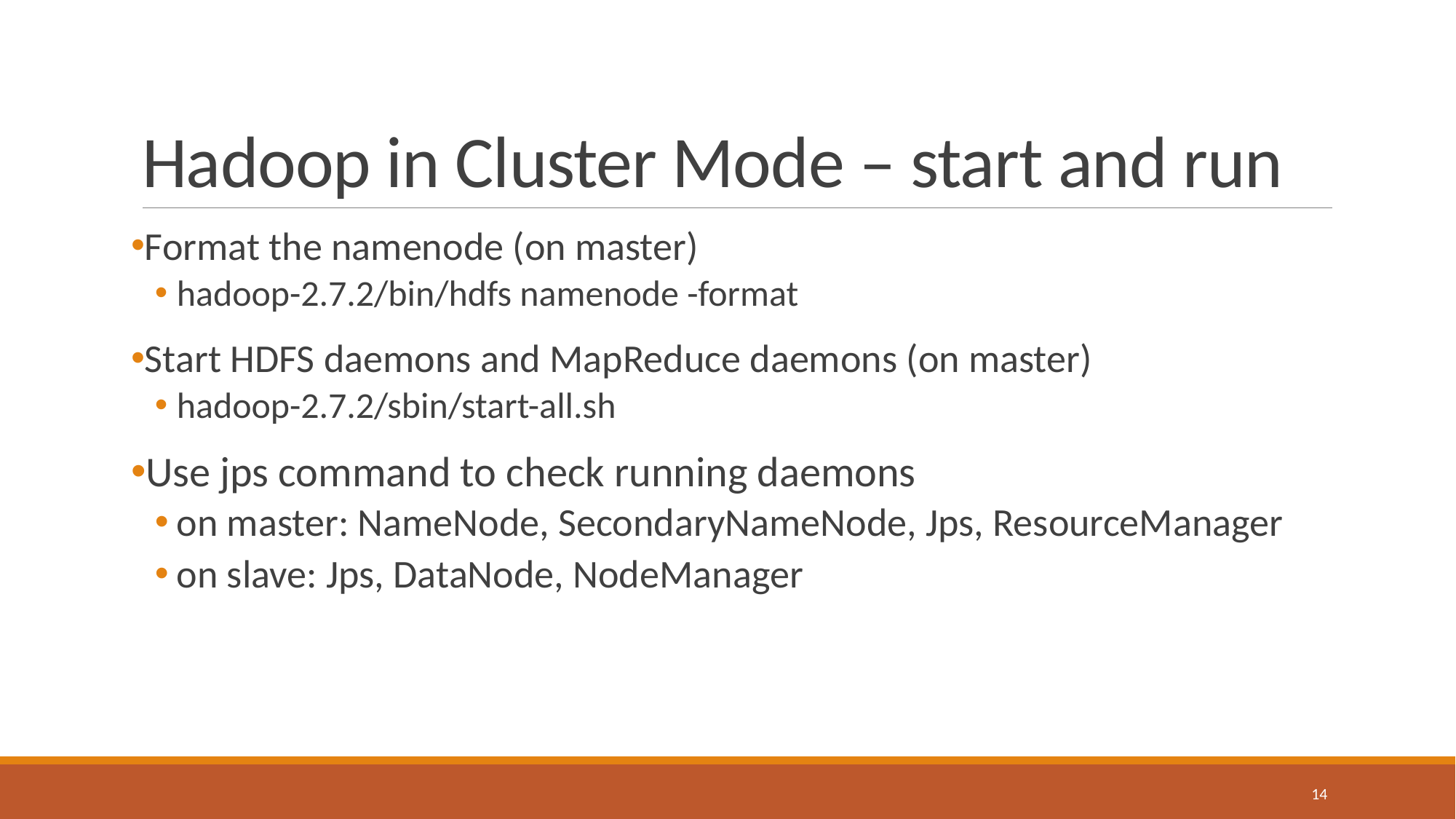

# Hadoop in Cluster Mode – start and run
Format the namenode (on master)
hadoop-2.7.2/bin/hdfs namenode -format
Start HDFS daemons and MapReduce daemons (on master)
hadoop-2.7.2/sbin/start-all.sh
Use jps command to check running daemons
on master: NameNode, SecondaryNameNode, Jps, ResourceManager
on slave: Jps, DataNode, NodeManager

14